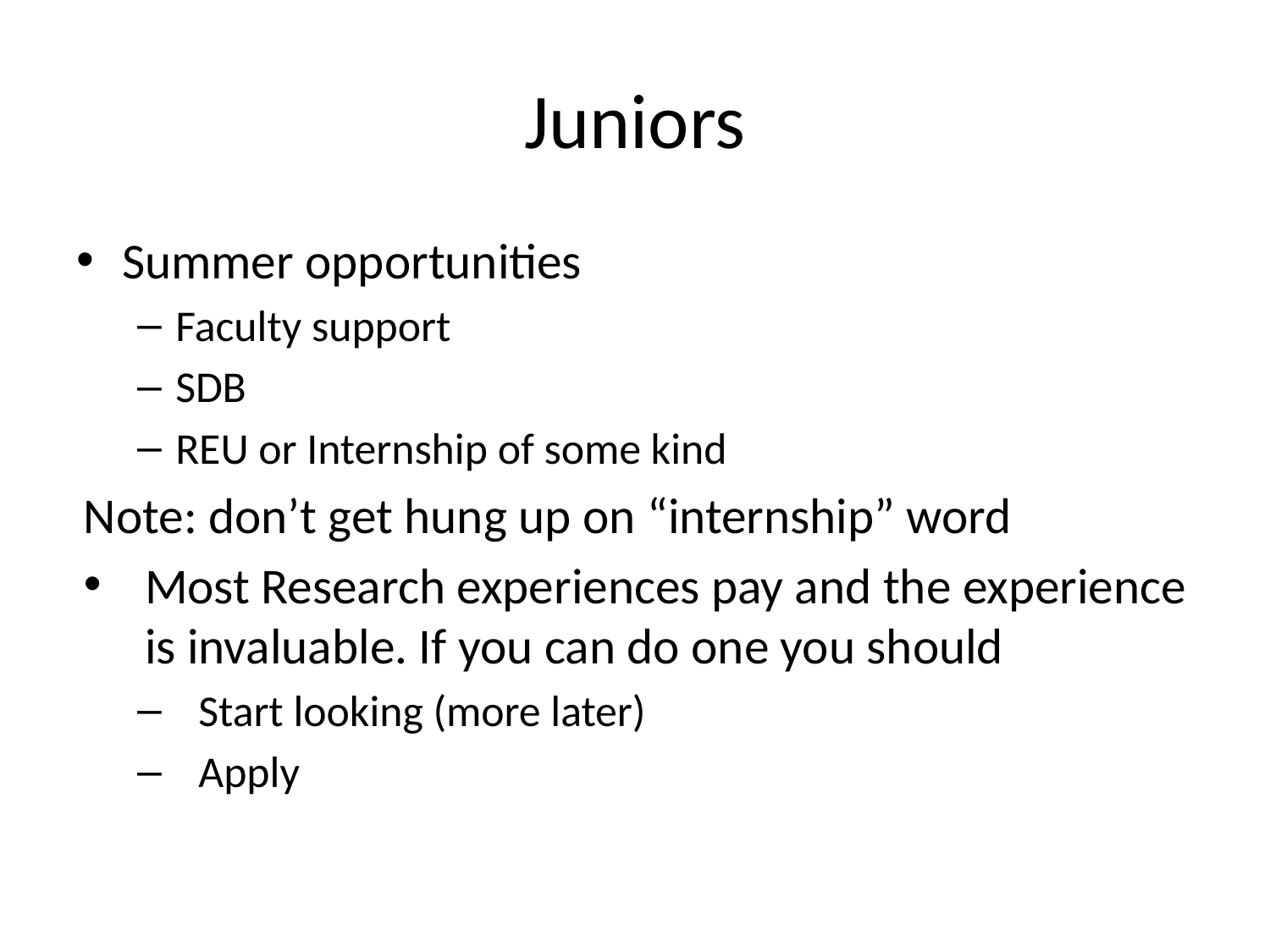

# Juniors
Summer opportunities
Faculty support
SDB
REU or Internship of some kind
Note: don’t get hung up on “internship” word
Most Research experiences pay and the experience is invaluable. If you can do one you should
Start looking (more later)
Apply